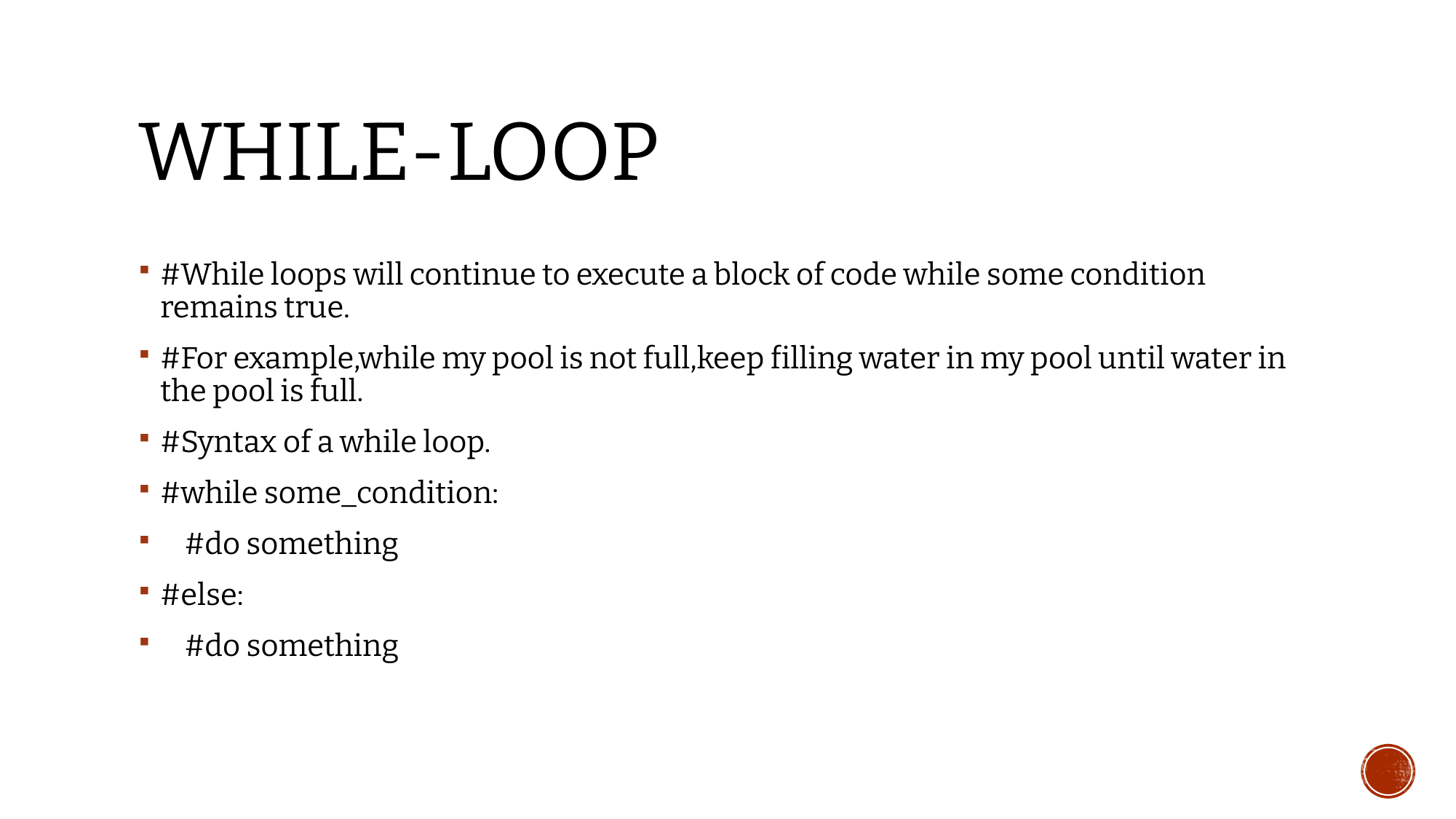

# While-loop
#While loops will continue to execute a block of code while some condition remains true.
#For example,while my pool is not full,keep filling water in my pool until water in the pool is full.
#Syntax of a while loop.
#while some_condition:
    #do something
#else:
    #do something